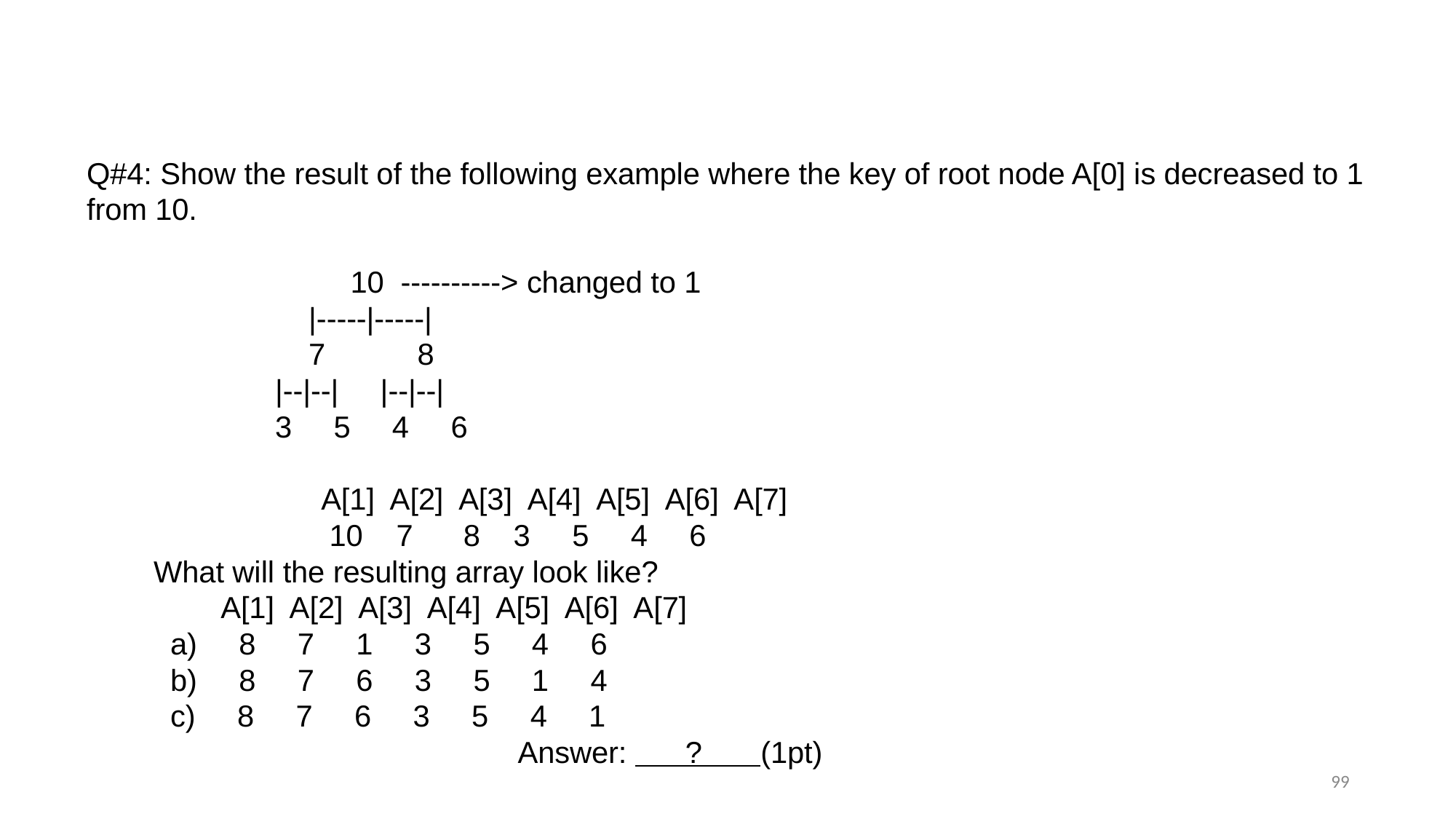

Q#4: Show the result of the following example where the key of root node A[0] is decreased to 1 from 10.

                   10  ----------> changed to 1
              |-----|-----|
              7           8
          |--|--|     |--|--|
          3     5     4     6

                            A[1]  A[2]  A[3]  A[4]  A[5]  A[6]  A[7]
                             10    7      8    3     5     4     6
        What will the resulting array look like?
                A[1]  A[2]  A[3]  A[4]  A[5]  A[6]  A[7]
          a)     8     7     1     3     5     4     6
          b)     8     7     6     3     5     1     4
          c)     8     7     6     3     5     4     1
                                                       Answer:       ?       (1pt)
99